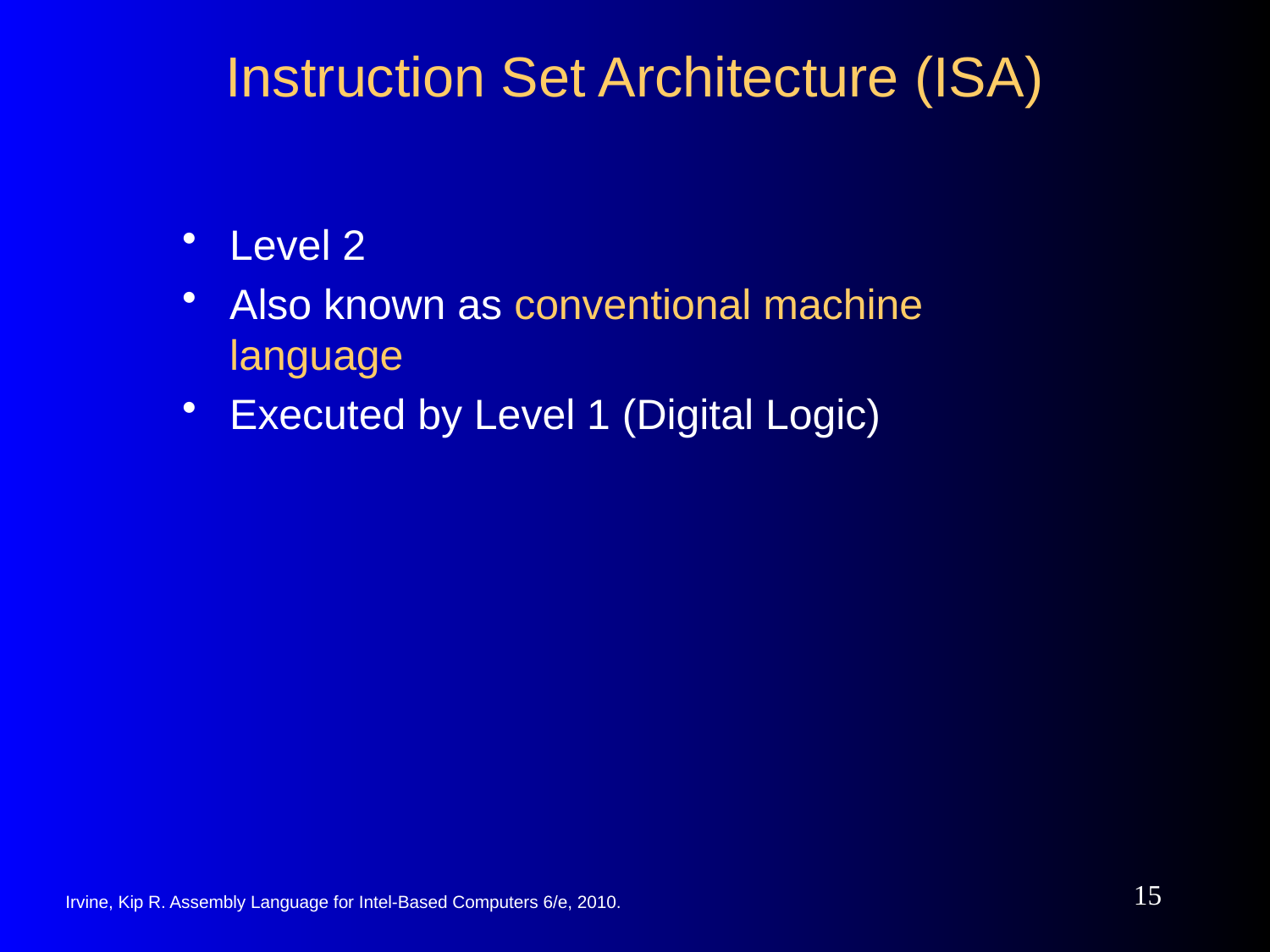

# Instruction Set Architecture (ISA)
Level 2
Also known as conventional machine language
Executed by Level 1 (Digital Logic)
15
Irvine, Kip R. Assembly Language for Intel-Based Computers 6/e, 2010.